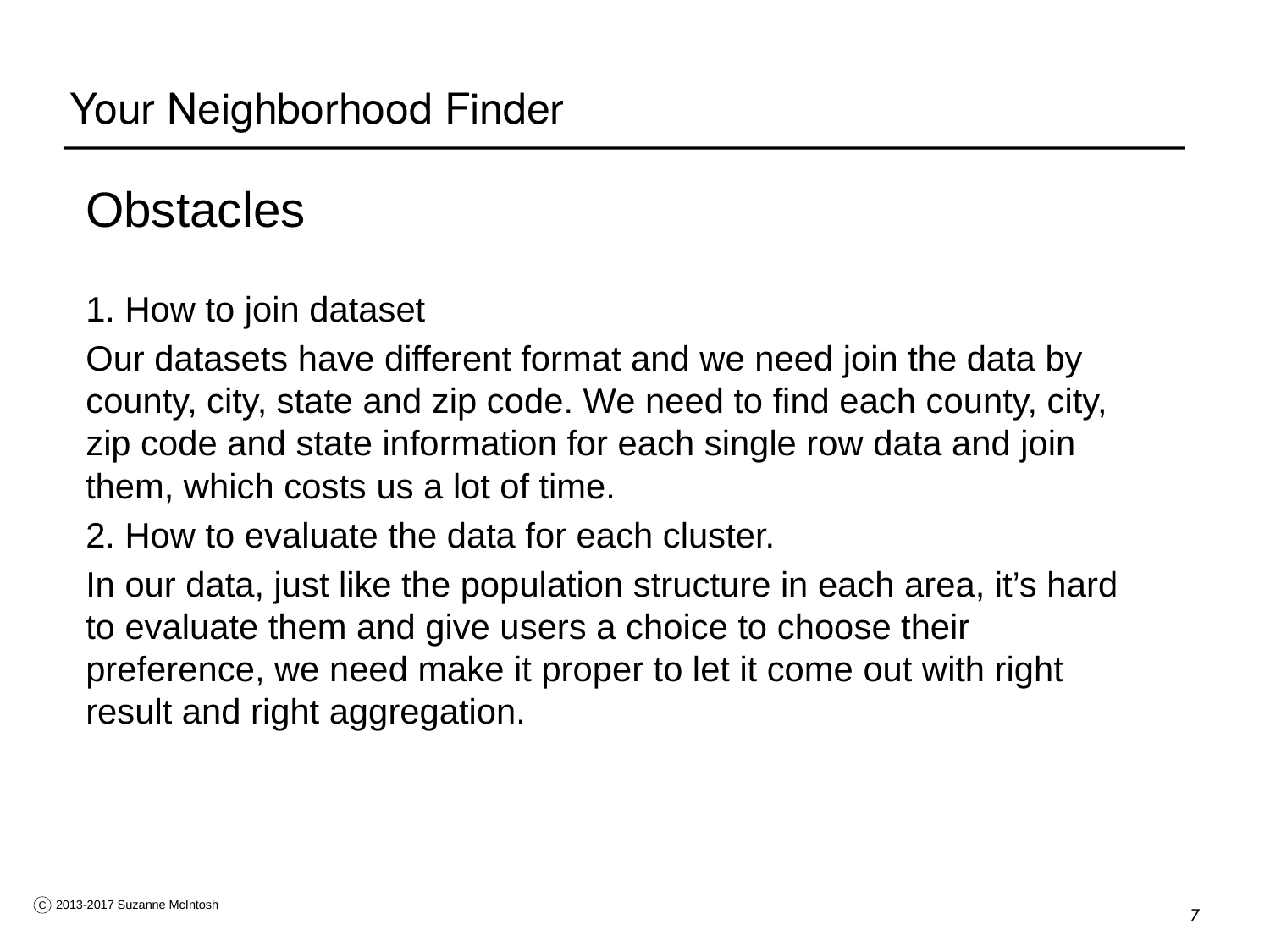

# Your Neighborhood Finder

Obstacles

1. How to join dataset
Our datasets have different format and we need join the data by county, city, state and zip code. We need to find each county, city, zip code and state information for each single row data and join them, which costs us a lot of time.
2. How to evaluate the data for each cluster.
In our data, just like the population structure in each area, it’s hard to evaluate them and give users a choice to choose their preference, we need make it proper to let it come out with right result and right aggregation.

7